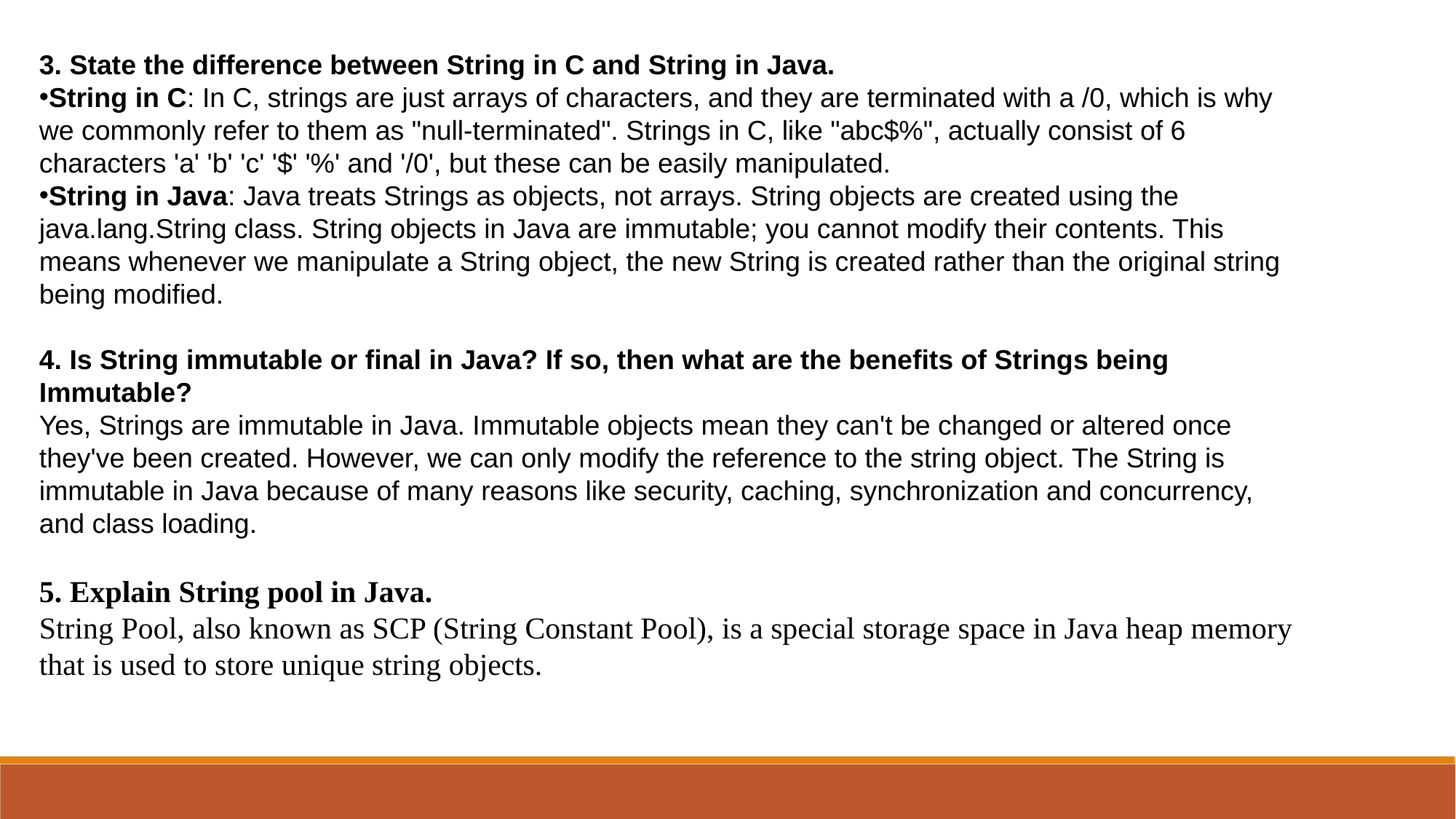

3. State the difference between String in C and String in Java.
String in C: In C, strings are just arrays of characters, and they are terminated with a /0, which is why we commonly refer to them as "null-terminated". Strings in C, like "abc$%", actually consist of 6 characters 'a' 'b' 'c' '$' '%' and '/0', but these can be easily manipulated.
String in Java: Java treats Strings as objects, not arrays. String objects are created using the java.lang.String class. String objects in Java are immutable; you cannot modify their contents. This means whenever we manipulate a String object, the new String is created rather than the original string being modified.

4. Is String immutable or final in Java? If so, then what are the benefits of Strings being Immutable?
Yes, Strings are immutable in Java. Immutable objects mean they can't be changed or altered once they've been created. However, we can only modify the reference to the string object. The String is immutable in Java because of many reasons like security, caching, synchronization and concurrency, and class loading.

5. Explain String pool in Java.
String Pool, also known as SCP (String Constant Pool), is a special storage space in Java heap memory that is used to store unique string objects.